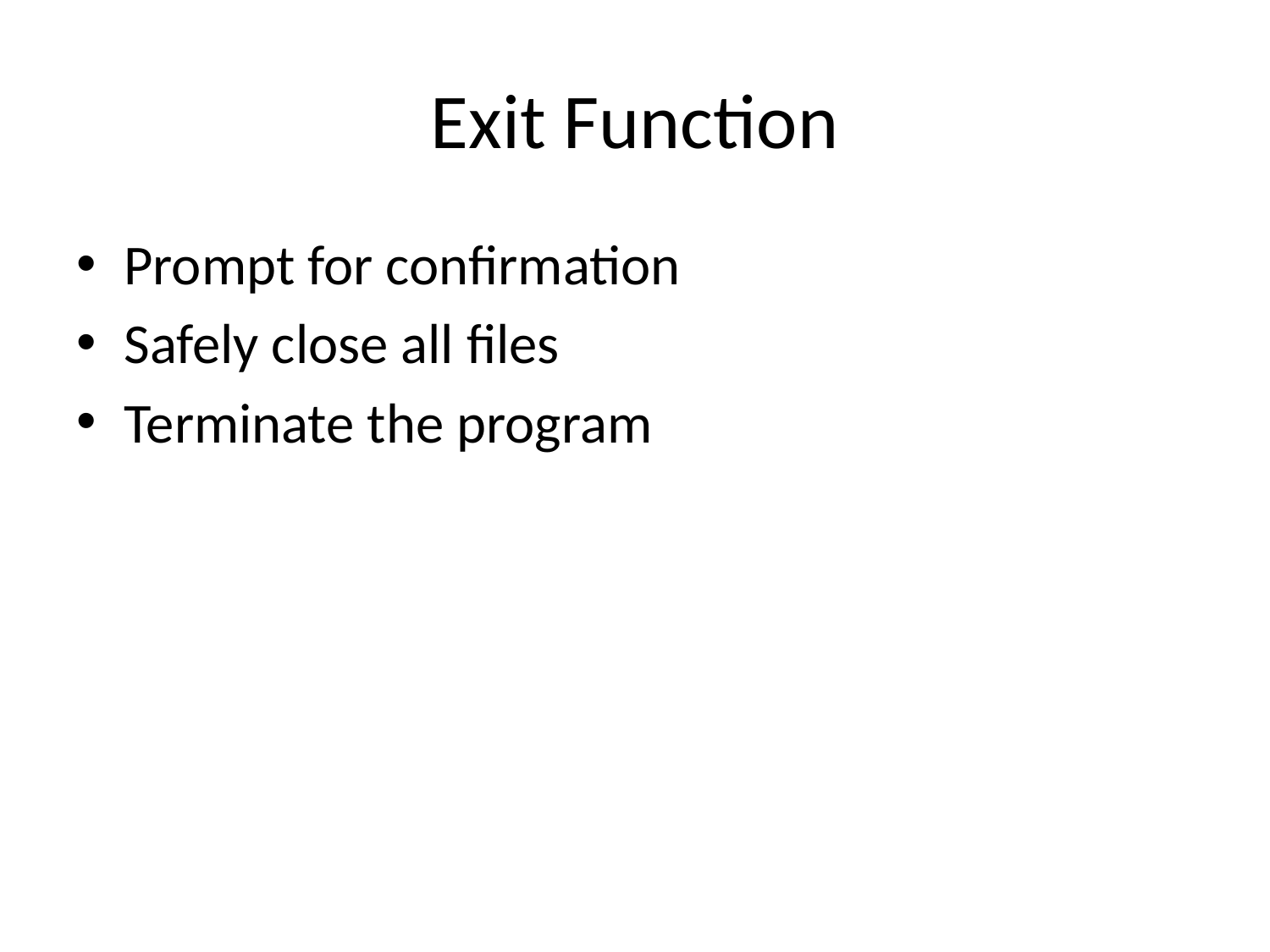

# Exit Function
Prompt for confirmation
Safely close all files
Terminate the program